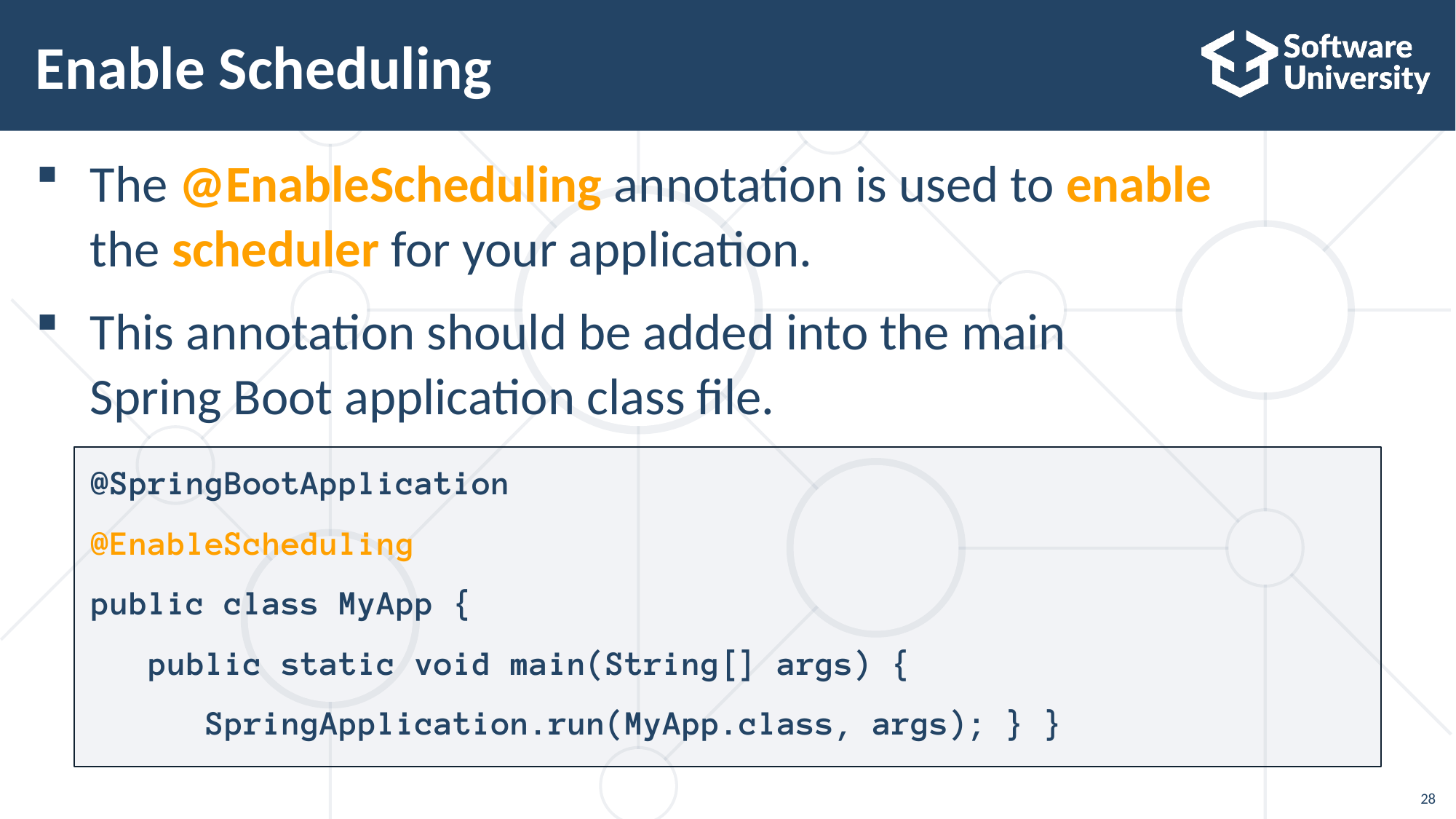

# Enable Scheduling
The @EnableScheduling annotation is used to enable
the scheduler for your application.
This annotation should be added into the main
Spring Boot application class file.
@SpringBootApplication
@EnableScheduling
public class MyApp {
   public static void main(String[] args) {
      SpringApplication.run(MyApp.class, args); } }
28